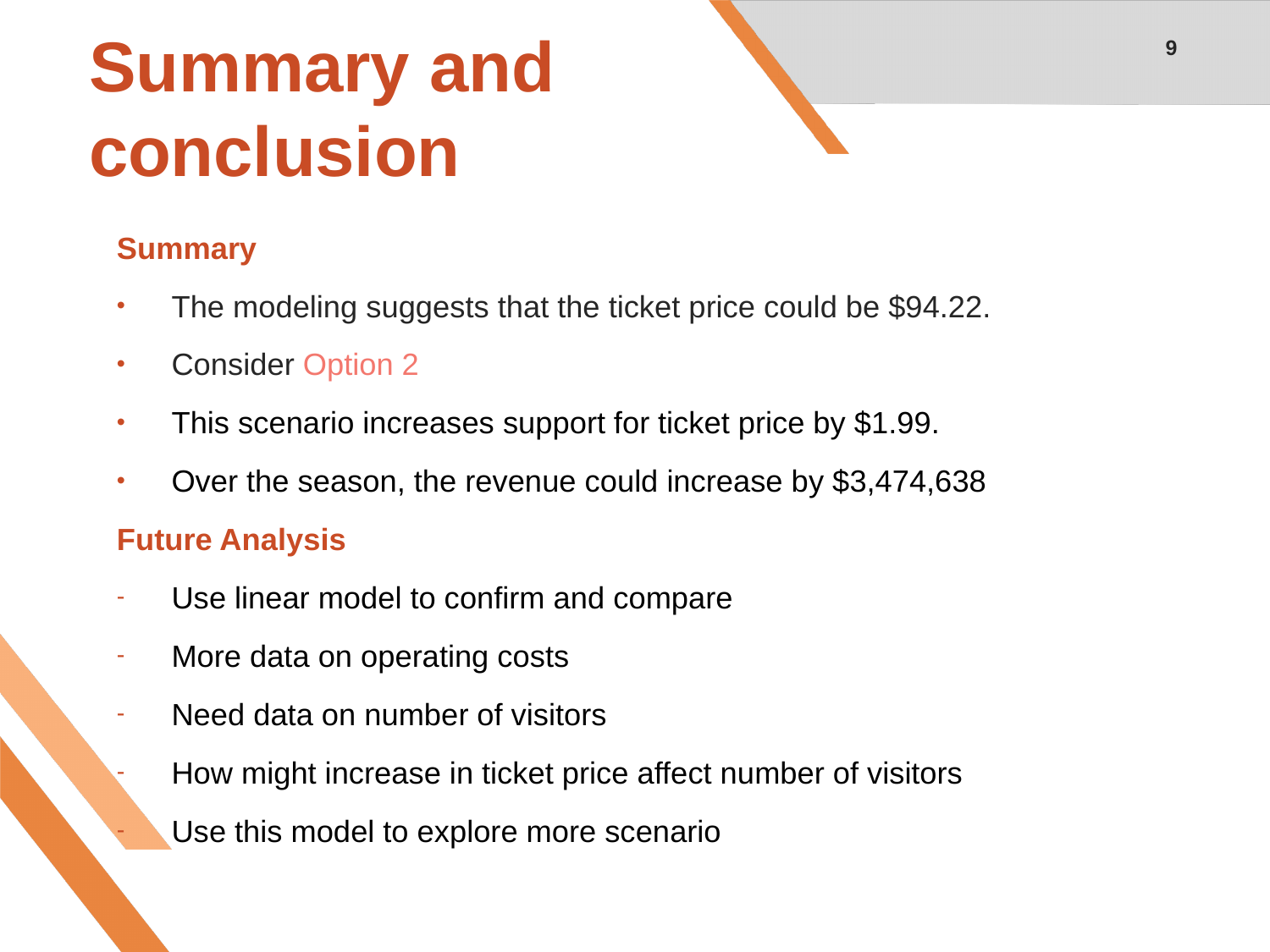

9
# Summary and conclusion
Summary
The modeling suggests that the ticket price could be $94.22.
Consider Option 2
This scenario increases support for ticket price by $1.99.
Over the season, the revenue could increase by $3,474,638
Future Analysis
Use linear model to confirm and compare
More data on operating costs
Need data on number of visitors
How might increase in ticket price affect number of visitors
Use this model to explore more scenario